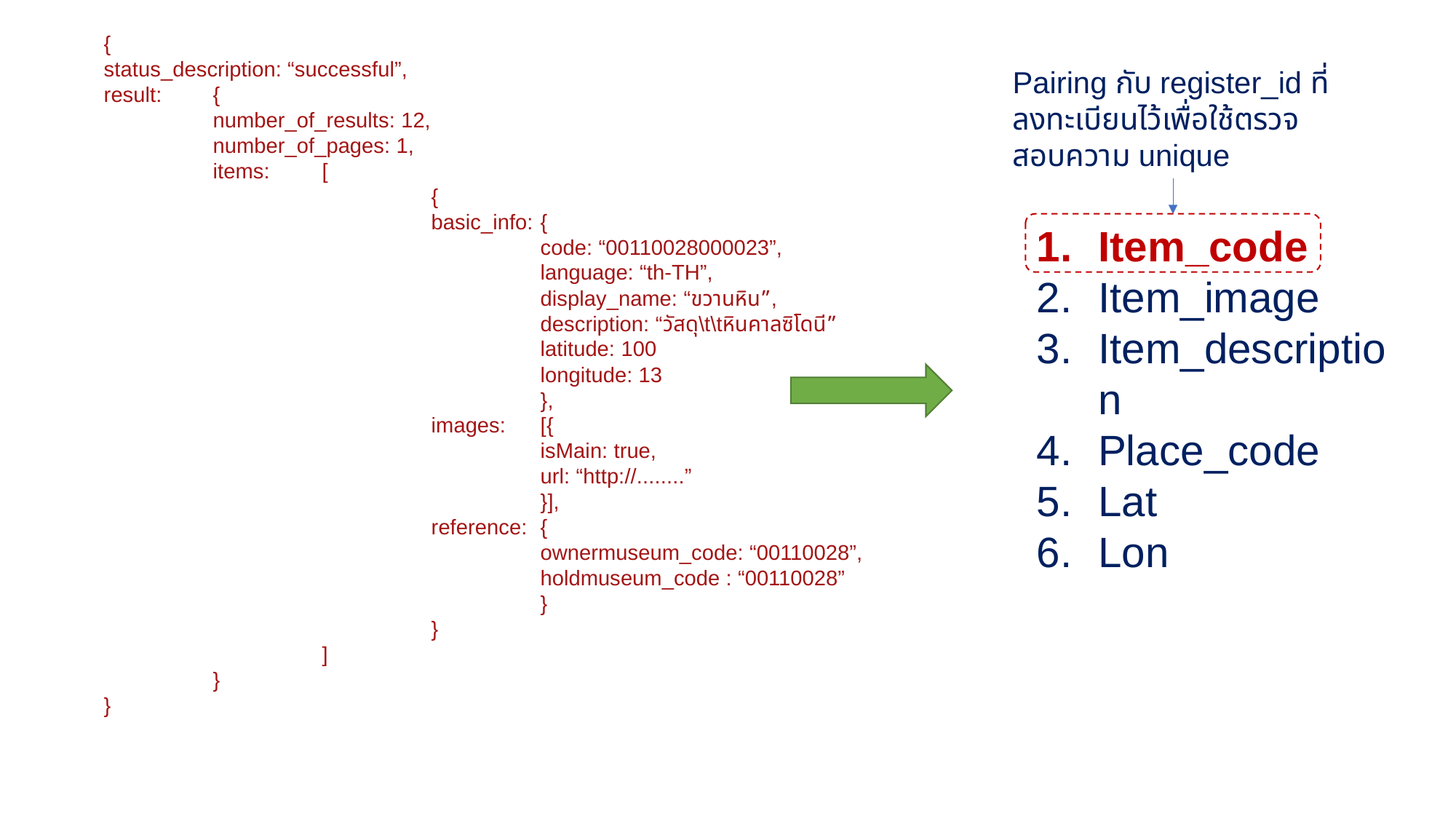

{
status_description: “successful”,
result: 	{
	number_of_results: 12,
	number_of_pages: 1,
	items: 	[
			{
			basic_info:	{
				code: “00110028000023”,
				language: “th-TH”,
				display_name: “ขวานหิน”,
				description: “วัสดุ\t\tหินคาลซิโดนี”
				latitude: 100
				longitude: 13
				},
			images:	[{
				isMain: true,
				url: “http://........”
				}],
			reference:	{
				ownermuseum_code: “00110028”,
				holdmuseum_code : “00110028”
				}
			}
		]
	}
}

Pairing กับ register_id ที่ลงทะเบียนไว้เพื่อใช้ตรวจสอบความ unique

Item_code
Item_image
Item_description
Place_code
Lat
Lon